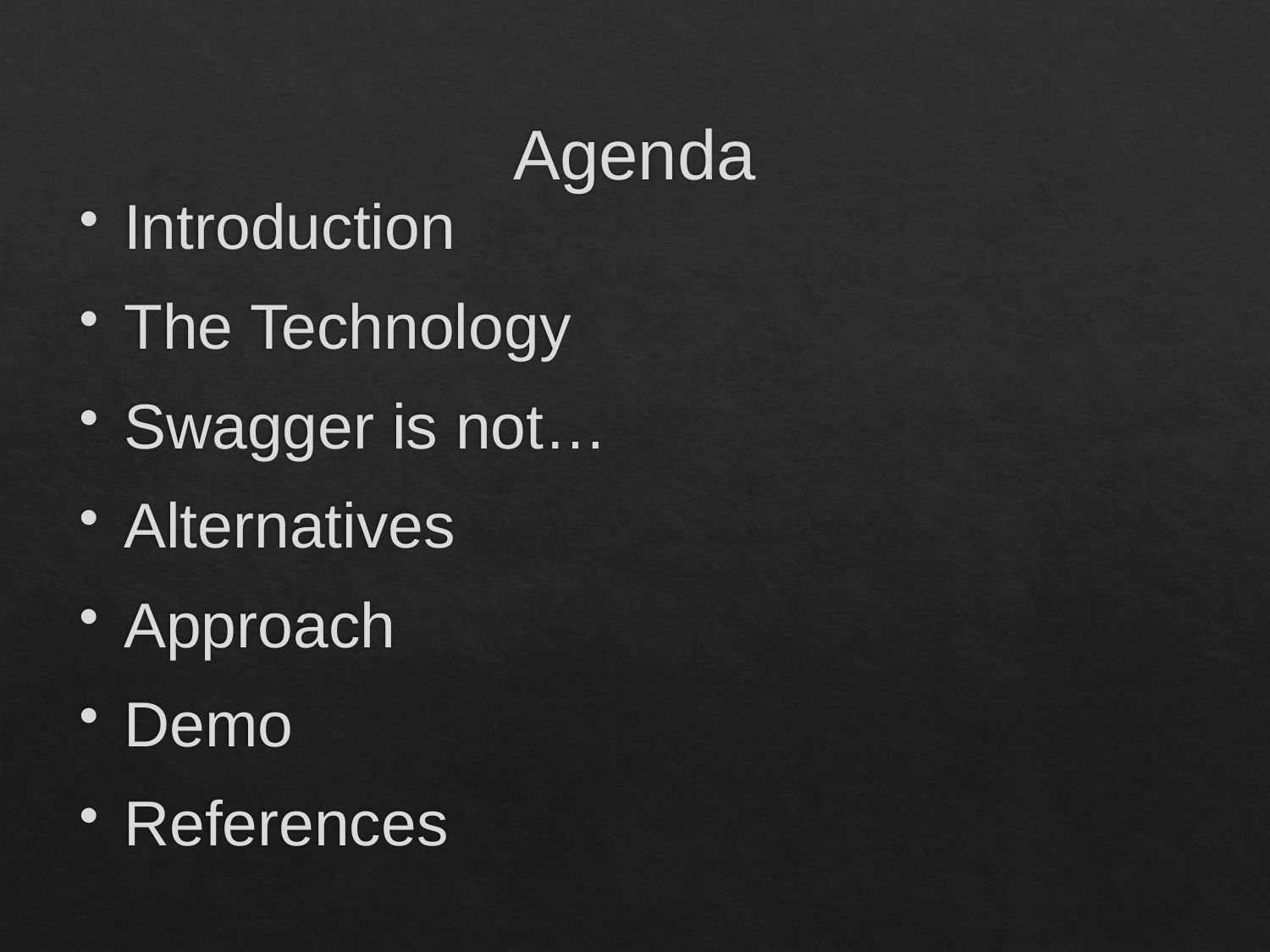

# Agenda
Introduction
The Technology
Swagger is not…
Alternatives
Approach
Demo
References